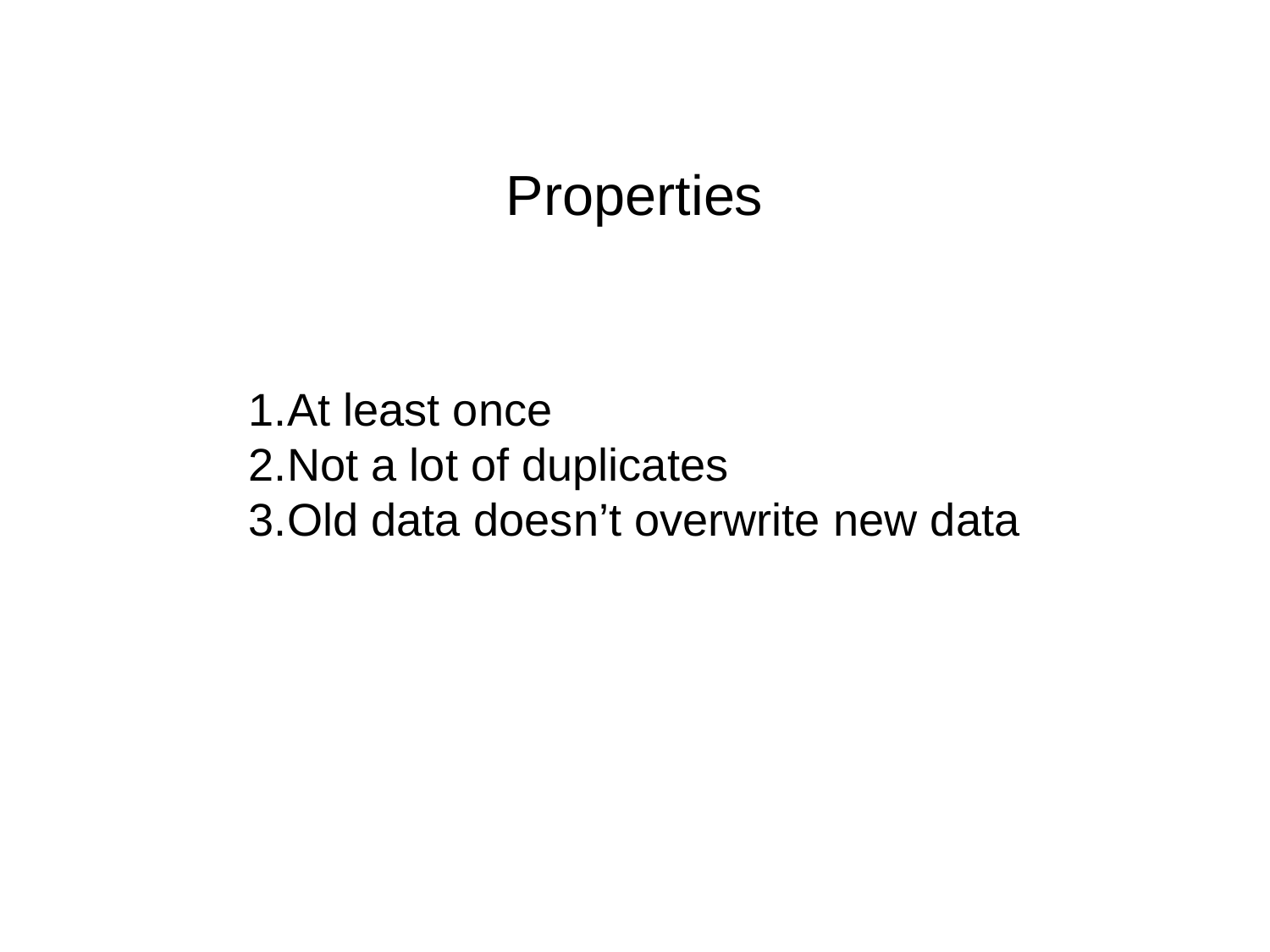

Properties
At least once
Not a lot of duplicates
Old data doesn’t overwrite new data